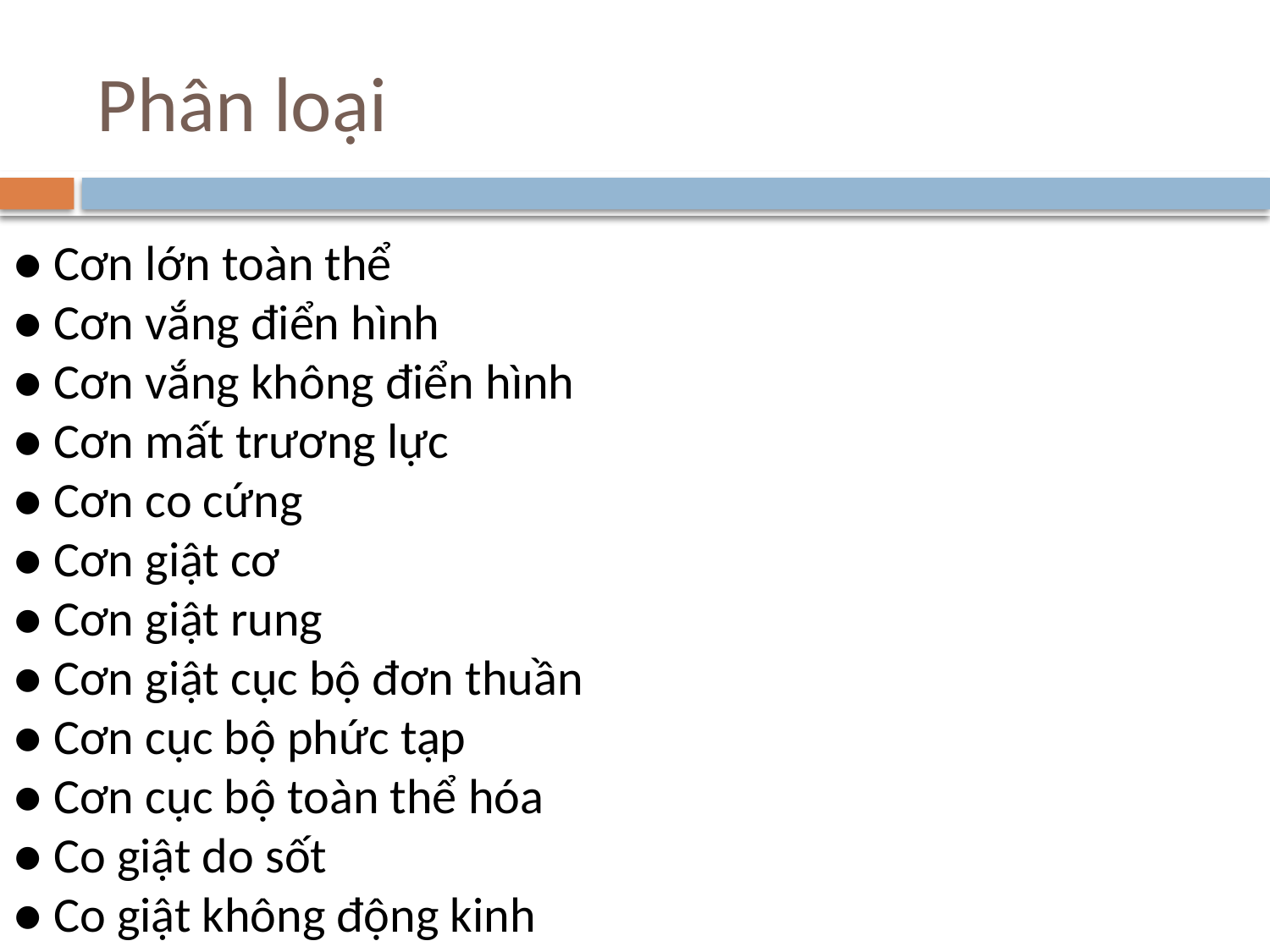

# Phân loại
● Cơn lớn toàn thể
● Cơn vắng điển hình
● Cơn vắng không điển hình
● Cơn mất trương lực
● Cơn co cứng
● Cơn giật cơ
● Cơn giật rung
● Cơn giật cục bộ đơn thuần
● Cơn cục bộ phức tạp
● Cơn cục bộ toàn thể hóa
● Co giật do sốt
● Co giật không động kinh